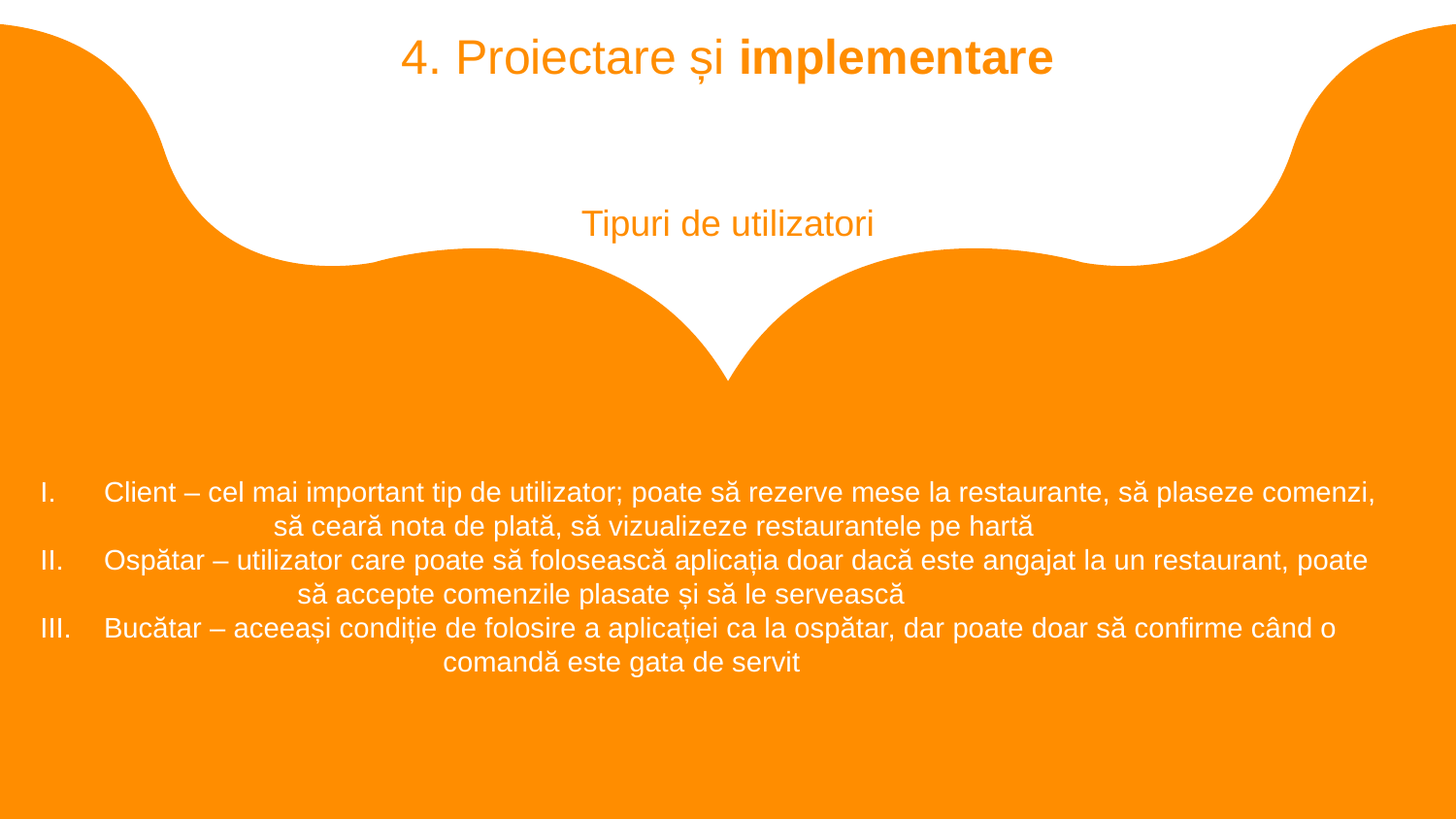

4. Proiectare și implementare

Tipuri de utilizatori
Client – cel mai important tip de utilizator; poate să rezerve mese la restaurante, să plaseze comenzi, 	   să ceară nota de plată, să vizualizeze restaurantele pe hartă
Ospătar – utilizator care poate să folosească aplicația doar dacă este angajat la un restaurant, poate 	      să accepte comenzile plasate și să le servească
Bucătar – aceeași condiție de folosire a aplicației ca la ospătar, dar poate doar să confirme când o 		      comandă este gata de servit